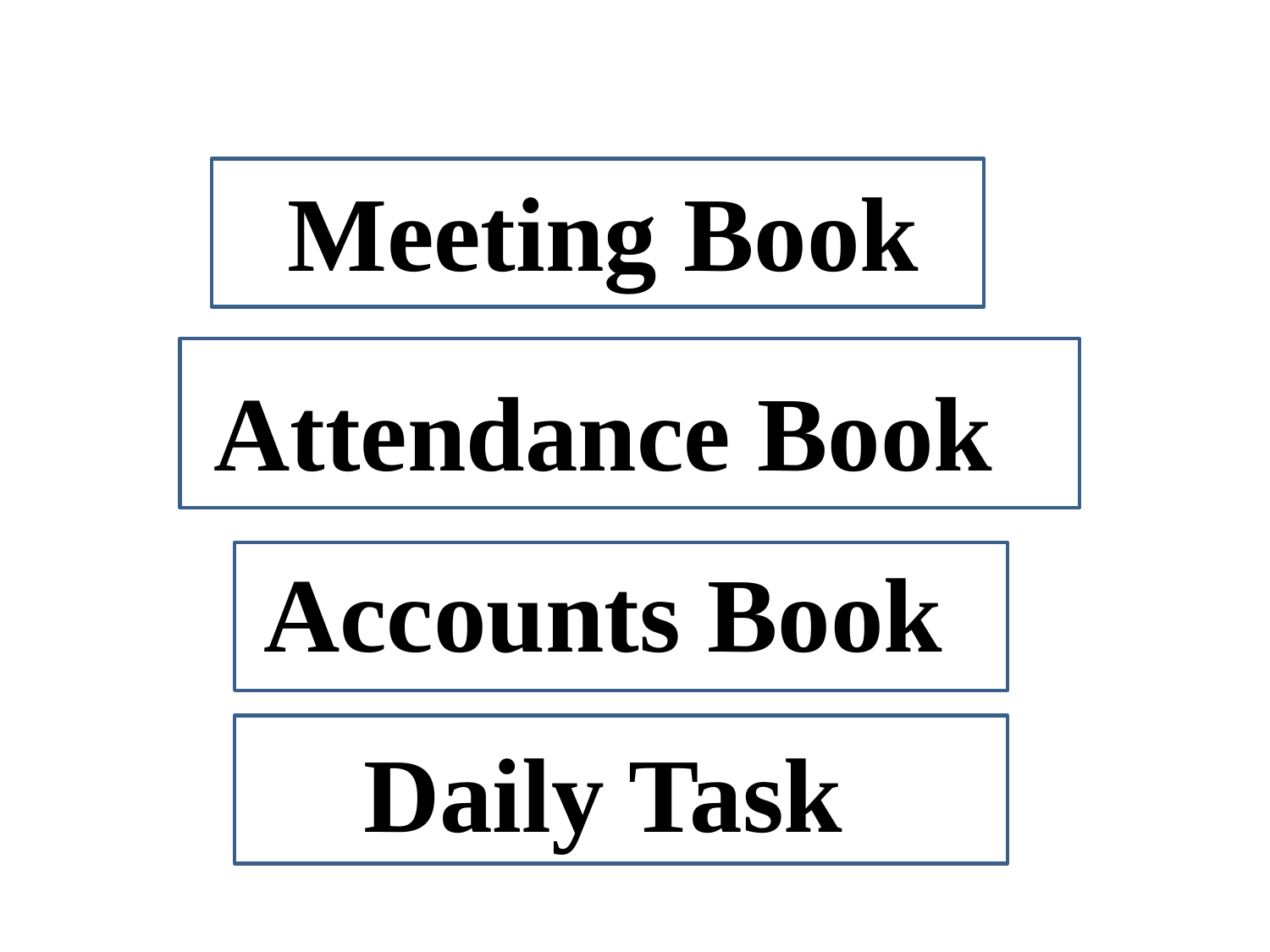

# Meeting Book

Attendance Book

Accounts Book

Daily Task